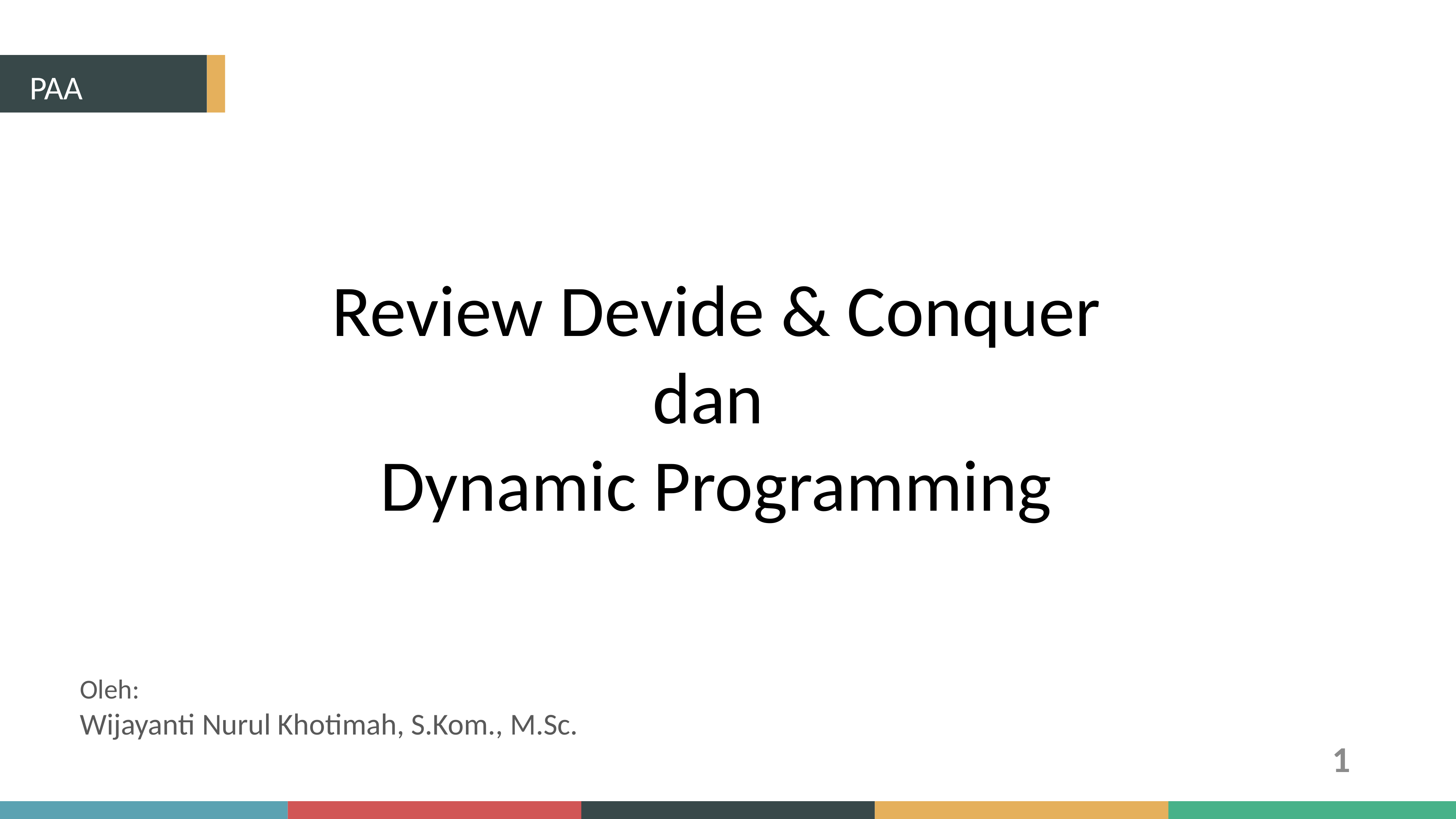

PAA
Review Devide & Conquer
dan
Dynamic Programming

Oleh:
Wijayanti Nurul Khotimah, S.Kom., M.Sc.
1